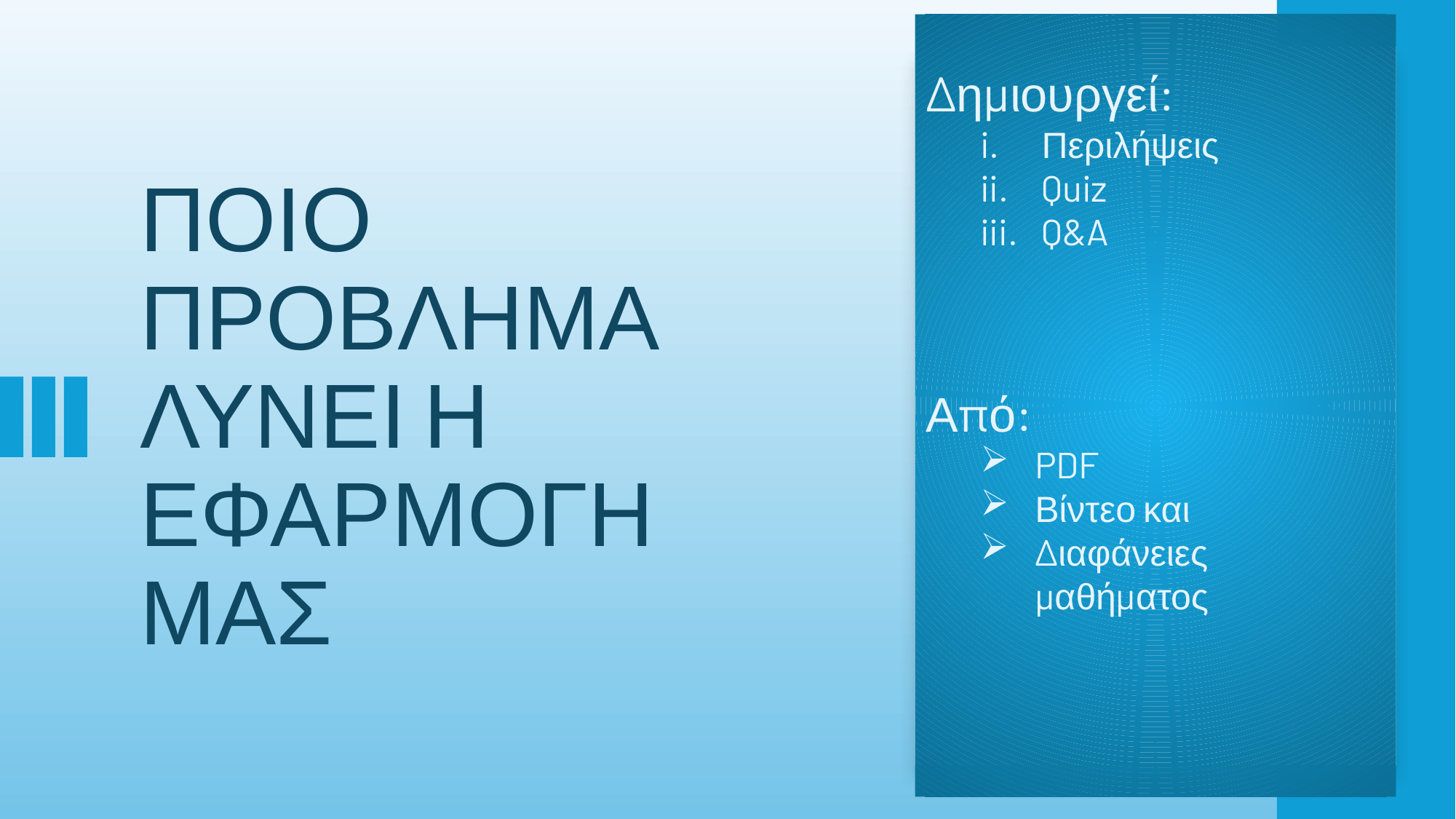

Δημιουργεί:
Περιλήψεις
Quiz
Q&A

Από:
PDF
Βίντεο και
Διαφάνειες μαθήματος

# ΠΟΙΟ ΠΡΟΒΛΗΜΑ ΛΥΝΕΙ Η ΕΦΑΡΜΟΓΗ ΜΑΣ